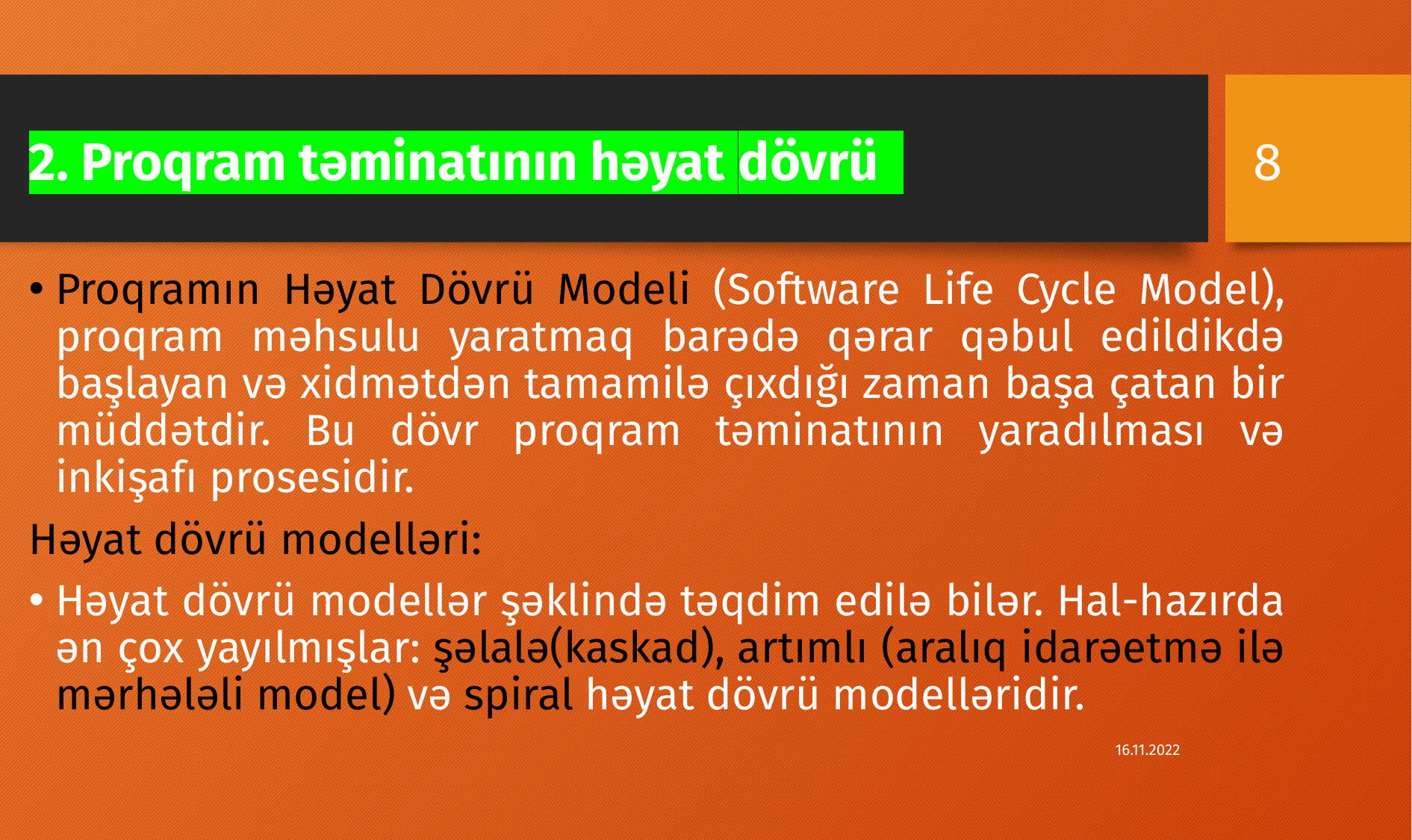

8
# 2. Proqram təminatının həyat dövrü
Proqramın Həyat Dövrü Modeli (Software Life Cycle Model), proqram məhsulu yaratmaq barədə qərar qəbul edildikdə başlayan və xidmətdən tamamilə çıxdığı zaman başa çatan bir müddətdir. Bu dövr proqram təminatının yaradılması və inkişafı prosesidir.
Həyat dövrü modelləri:
Həyat dövrü modellər şəklində təqdim edilə bilər. Hal-hazırda ən çox yayılmışlar: şəlalə(kaskad), artımlı (aralıq idarəetmə ilə mərhələli model) və spiral həyat dövrü modelləridir.

16.11.2022